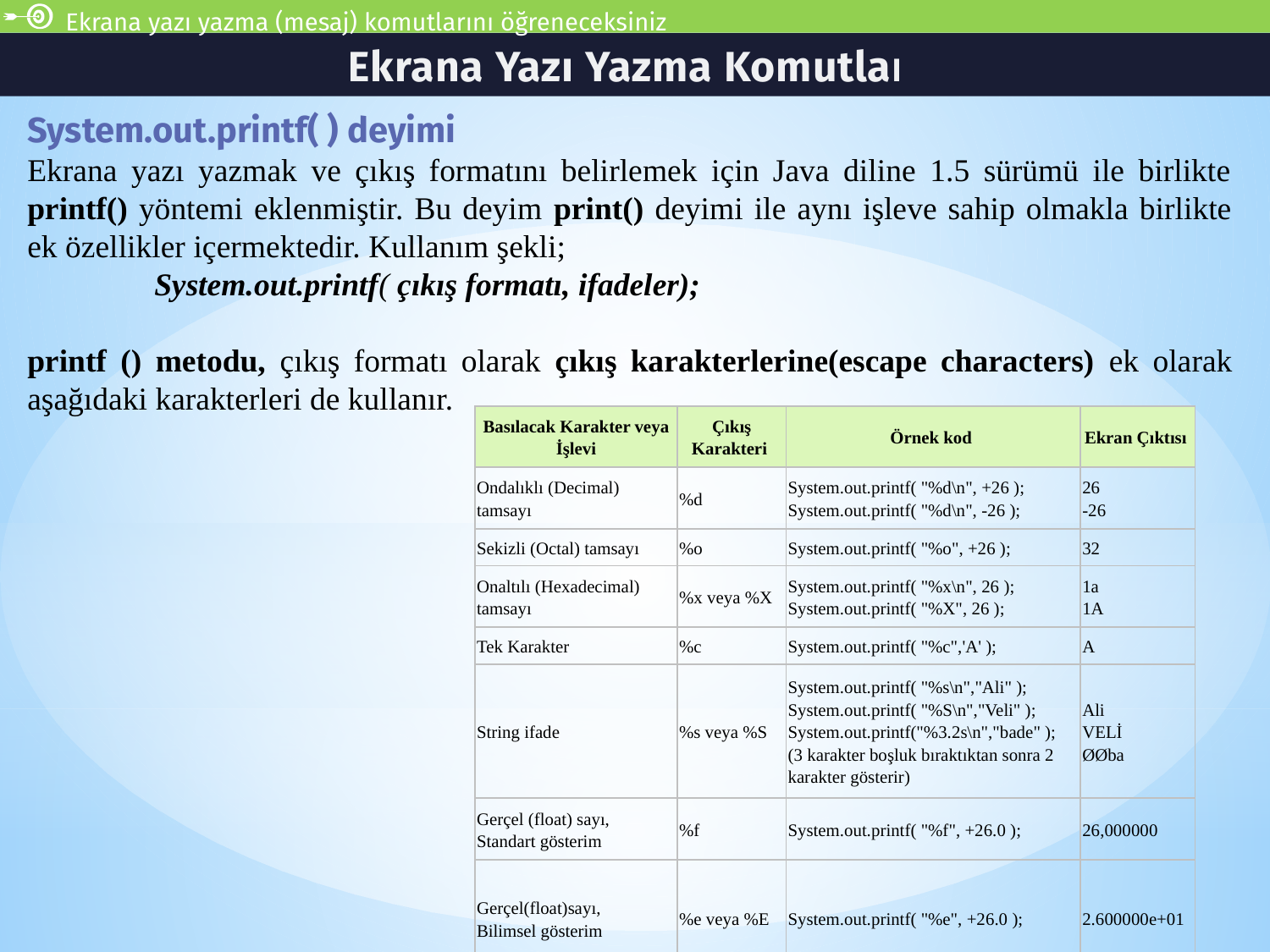

Ekrana yazı yazma (mesaj) komutlarını öğreneceksiniz

Ekrana Yazı Yazma Komutları
System.out.printf( ) deyimi
Ekrana yazı yazmak ve çıkış formatını belirlemek için Java diline 1.5 sürümü ile birlikte printf() yöntemi eklenmiştir. Bu deyim print() deyimi ile aynı işleve sahip olmakla birlikte ek özellikler içermektedir. Kullanım şekli;
	System.out.printf( çıkış formatı, ifadeler);

printf () metodu, çıkış formatı olarak çıkış karakterlerine(escape characters) ek olarak aşağıdaki karakterleri de kullanır.
| Basılacak Karakter veya İşlevi | Çıkış Karakteri | Örnek kod | Ekran Çıktısı |
| --- | --- | --- | --- |
| Ondalıklı (Decimal) tamsayı | %d | System.out.printf( "%d\n", +26 ); System.out.printf( "%d\n", -26 ); | 26 -26 |
| Sekizli (Octal) tamsayı | %o | System.out.printf( "%o", +26 ); | 32 |
| Onaltılı (Hexadecimal) tamsayı | %x veya %X | System.out.printf( "%x\n", 26 ); System.out.printf( "%X", 26 ); | 1a 1A |
| Tek Karakter | %c | System.out.printf( "%c",'A' ); | A |
| String ifade | %s veya %S | System.out.printf( "%s\n","Ali" ); System.out.printf( "%S\n","Veli" ); System.out.printf("%3.2s\n","bade" ); (3 karakter boşluk bıraktıktan sonra 2 karakter gösterir) | Ali VELİ ØØba |
| Gerçel (float) sayı, Standart gösterim | %f | System.out.printf( "%f", +26.0 ); | 26,000000 |
| Gerçel(float)sayı, Bilimsel gösterim | %e veya %E | System.out.printf( "%e", +26.0 ); | 2.600000e+01 |